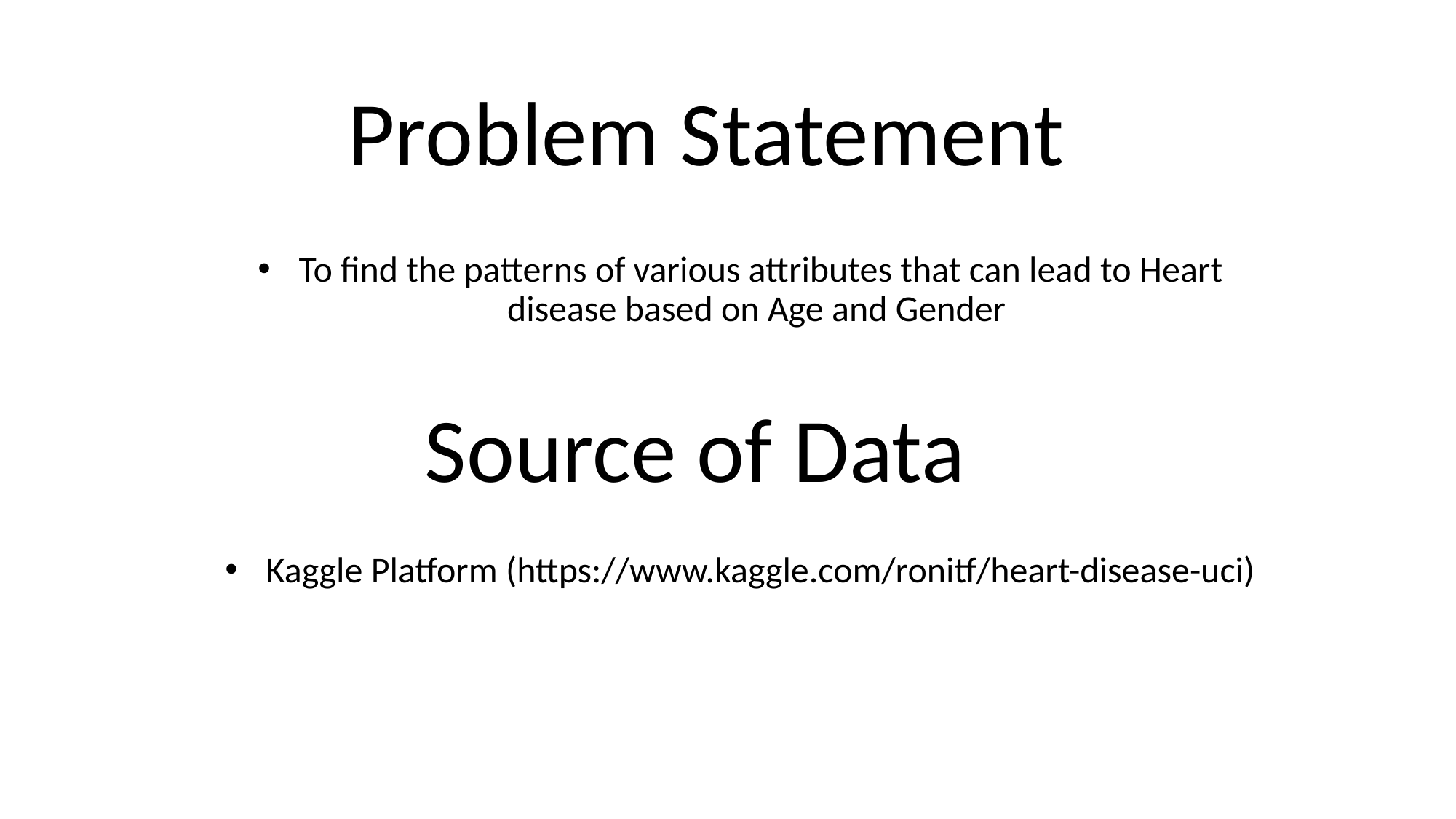

# Problem Statement
To find the patterns of various attributes that can lead to Heart disease based on Age and Gender
Source of Data
Kaggle Platform (https://www.kaggle.com/ronitf/heart-disease-uci)